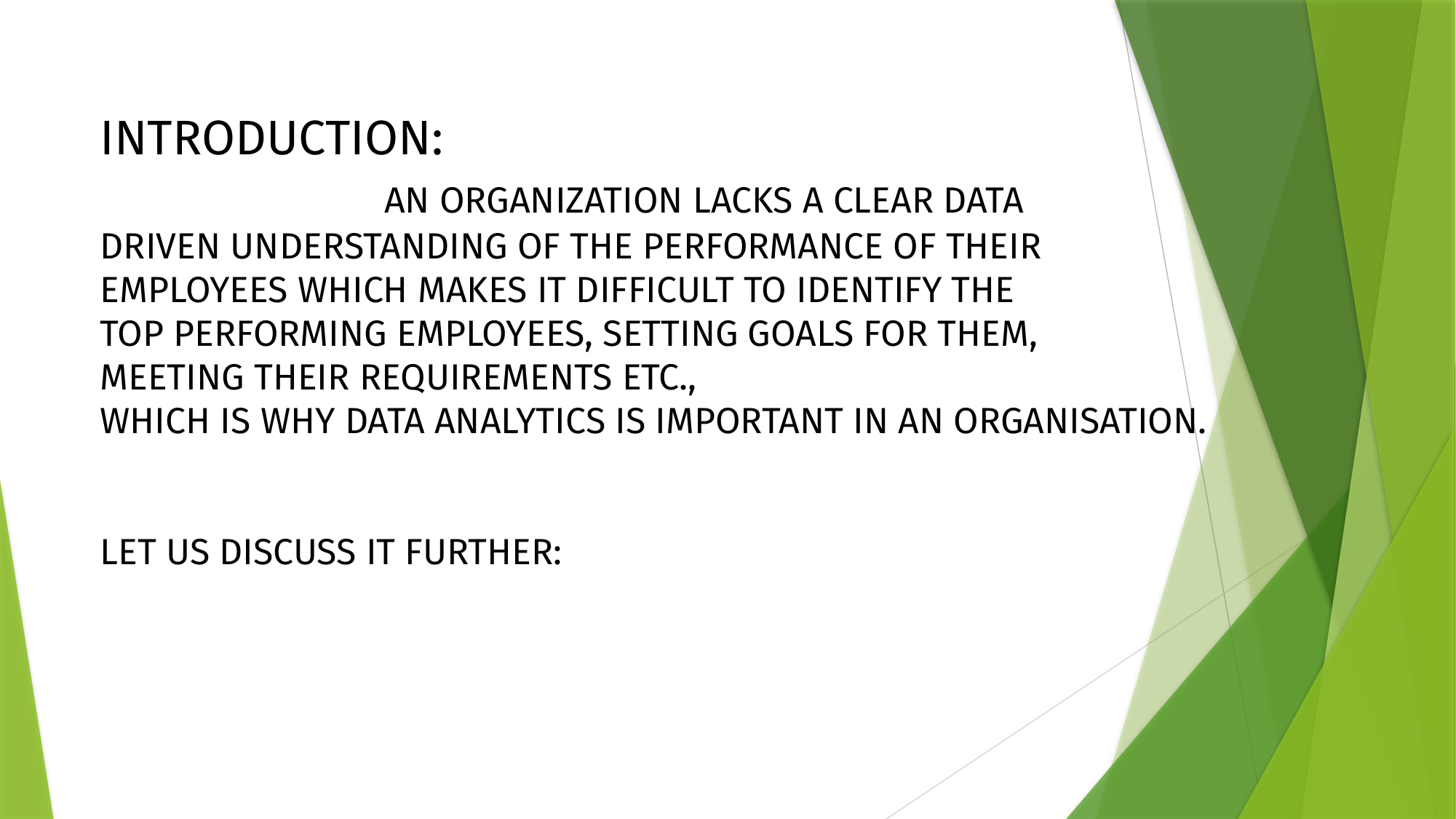

INTRODUCTION:
                      AN ORGANIZATION LACKS A CLEAR DATA
DRIVEN UNDERSTANDING OF THE PERFORMANCE OF THEIR
EMPLOYEES WHICH MAKES IT DIFFICULT TO IDENTIFY THE
TOP PERFORMING EMPLOYEES, SETTING GOALS FOR THEM,
MEETING THEIR REQUIREMENTS ETC.,
WHICH IS WHY DATA ANALYTICS IS IMPORTANT IN AN ORGANISATION.

LET US DISCUSS IT FURTHER: